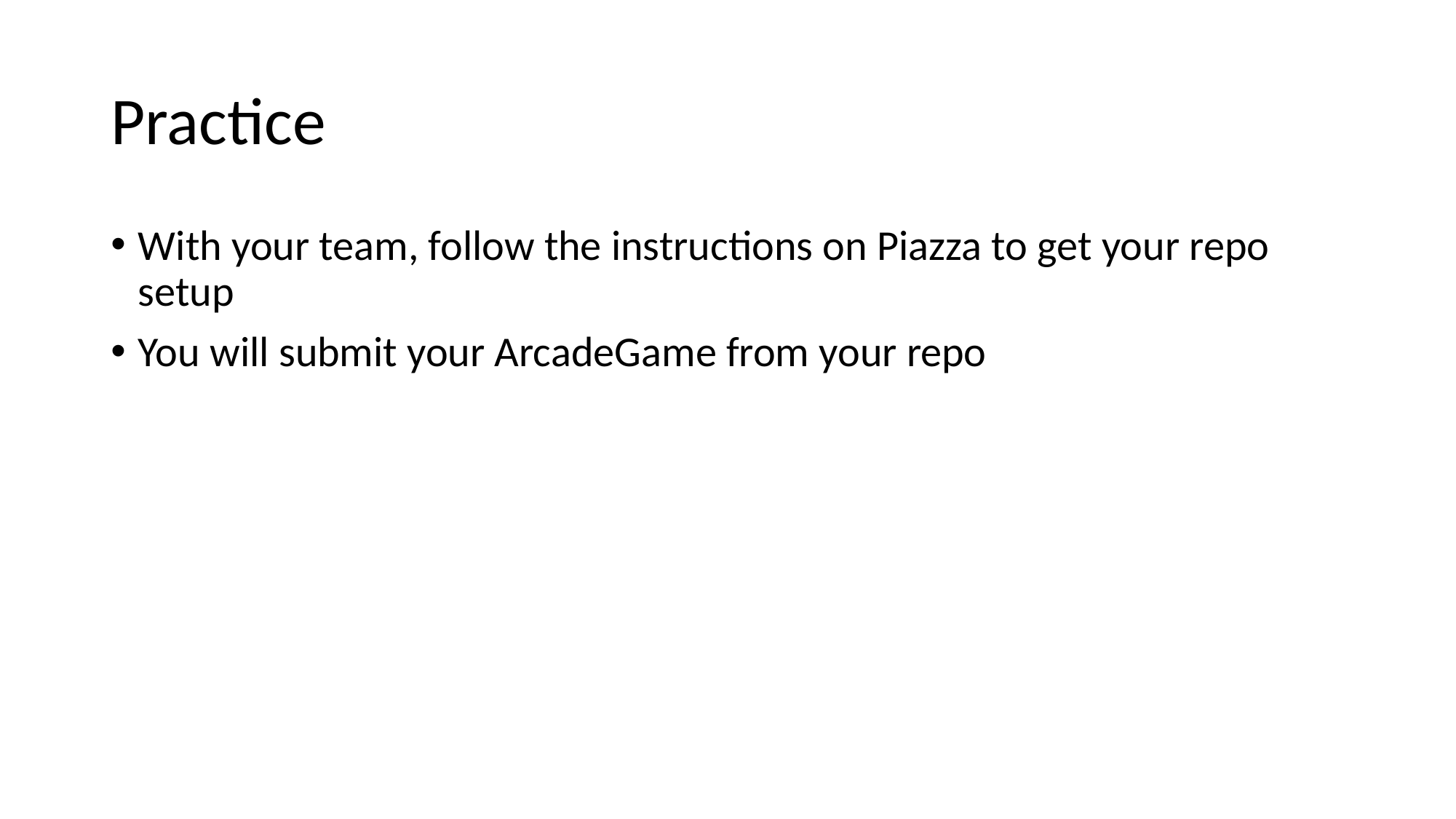

# Practice
With your team, follow the instructions on Piazza to get your repo setup
You will submit your ArcadeGame from your repo